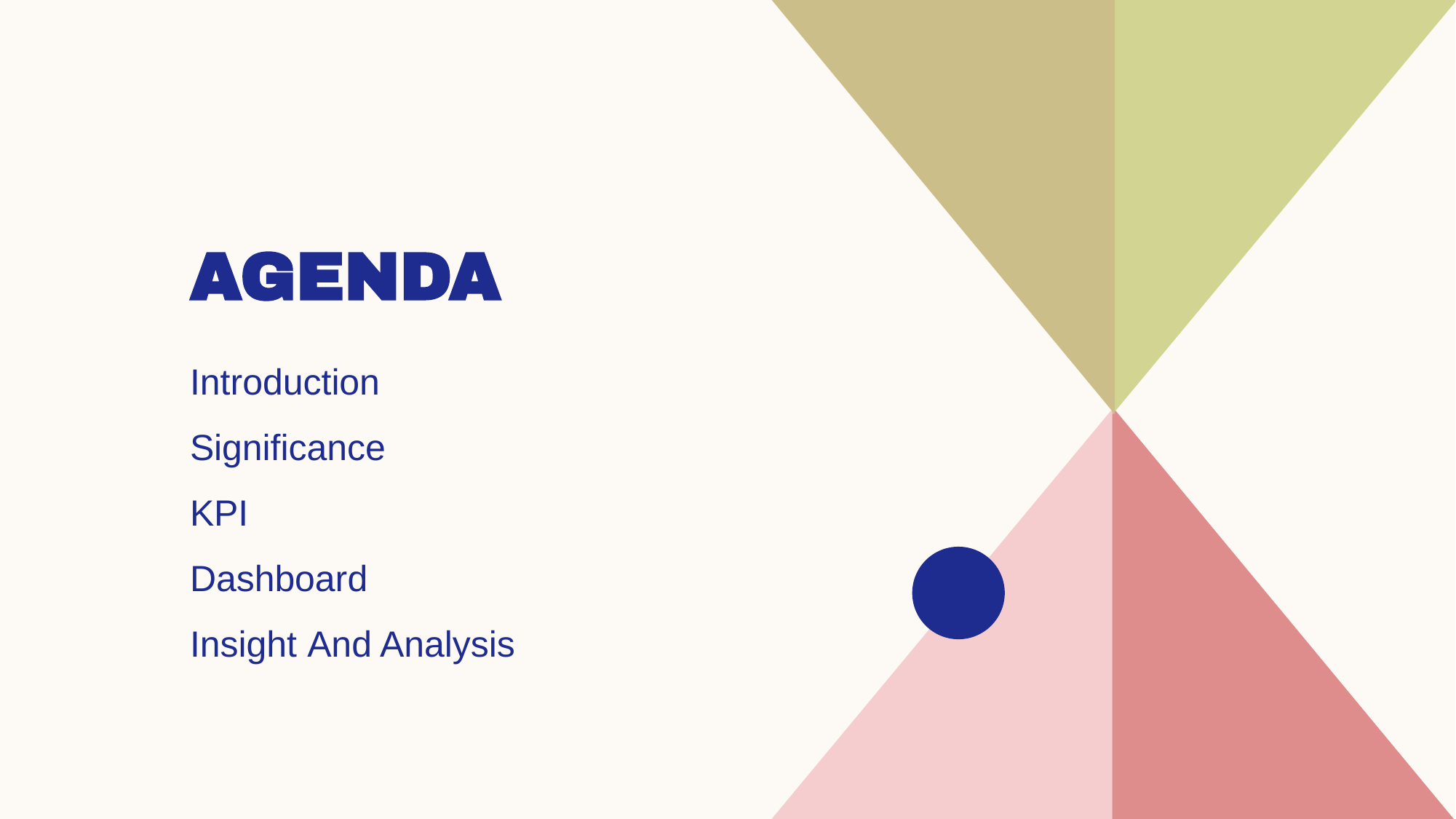

# Agenda
Introduction​
Significance
KPI
Dashboard
Insight ​And Analysis